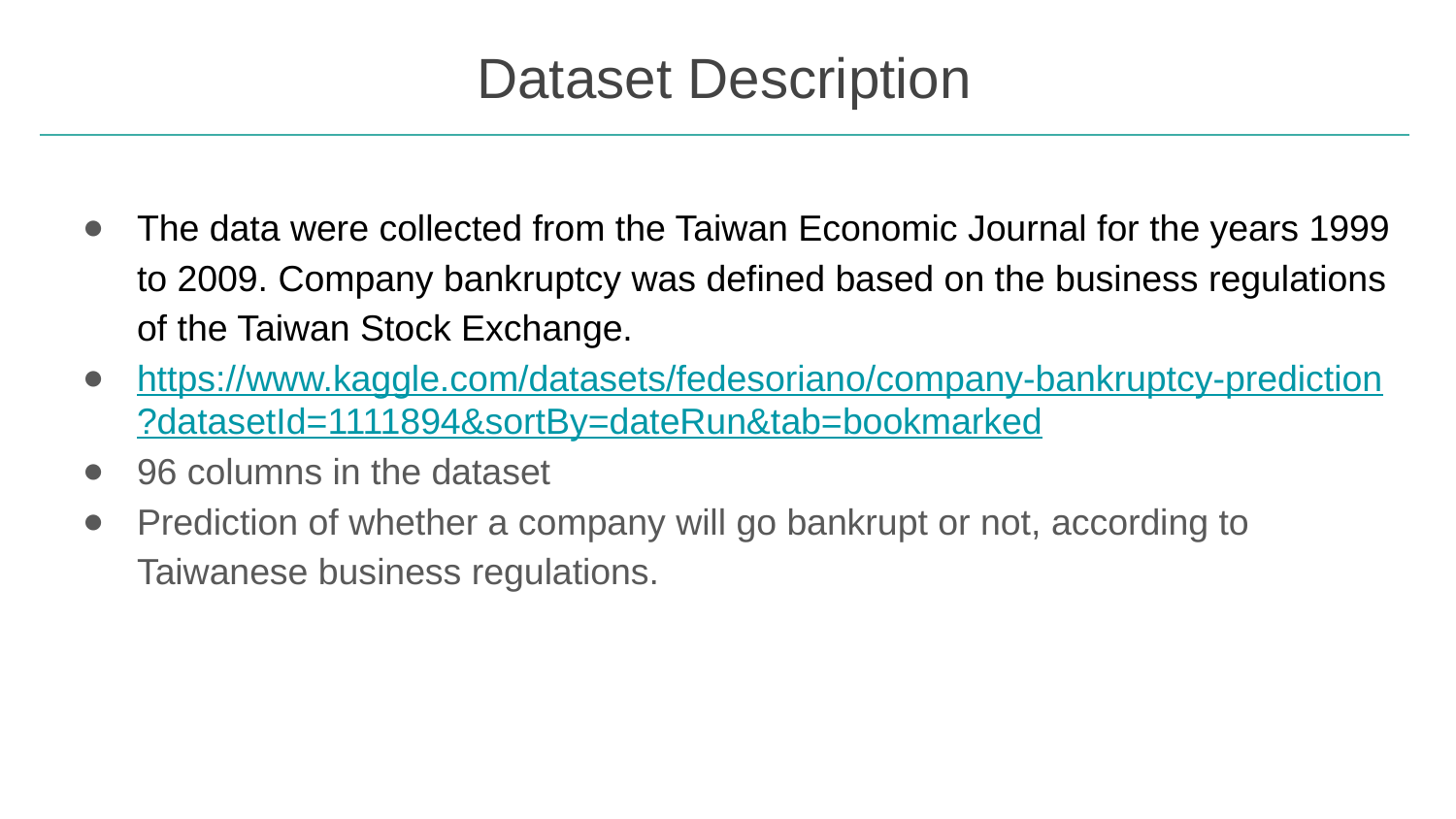

# Dataset Description
The data were collected from the Taiwan Economic Journal for the years 1999 to 2009. Company bankruptcy was defined based on the business regulations of the Taiwan Stock Exchange.
https://www.kaggle.com/datasets/fedesoriano/company-bankruptcy-prediction?datasetId=1111894&sortBy=dateRun&tab=bookmarked
96 columns in the dataset
Prediction of whether a company will go bankrupt or not, according to Taiwanese business regulations.